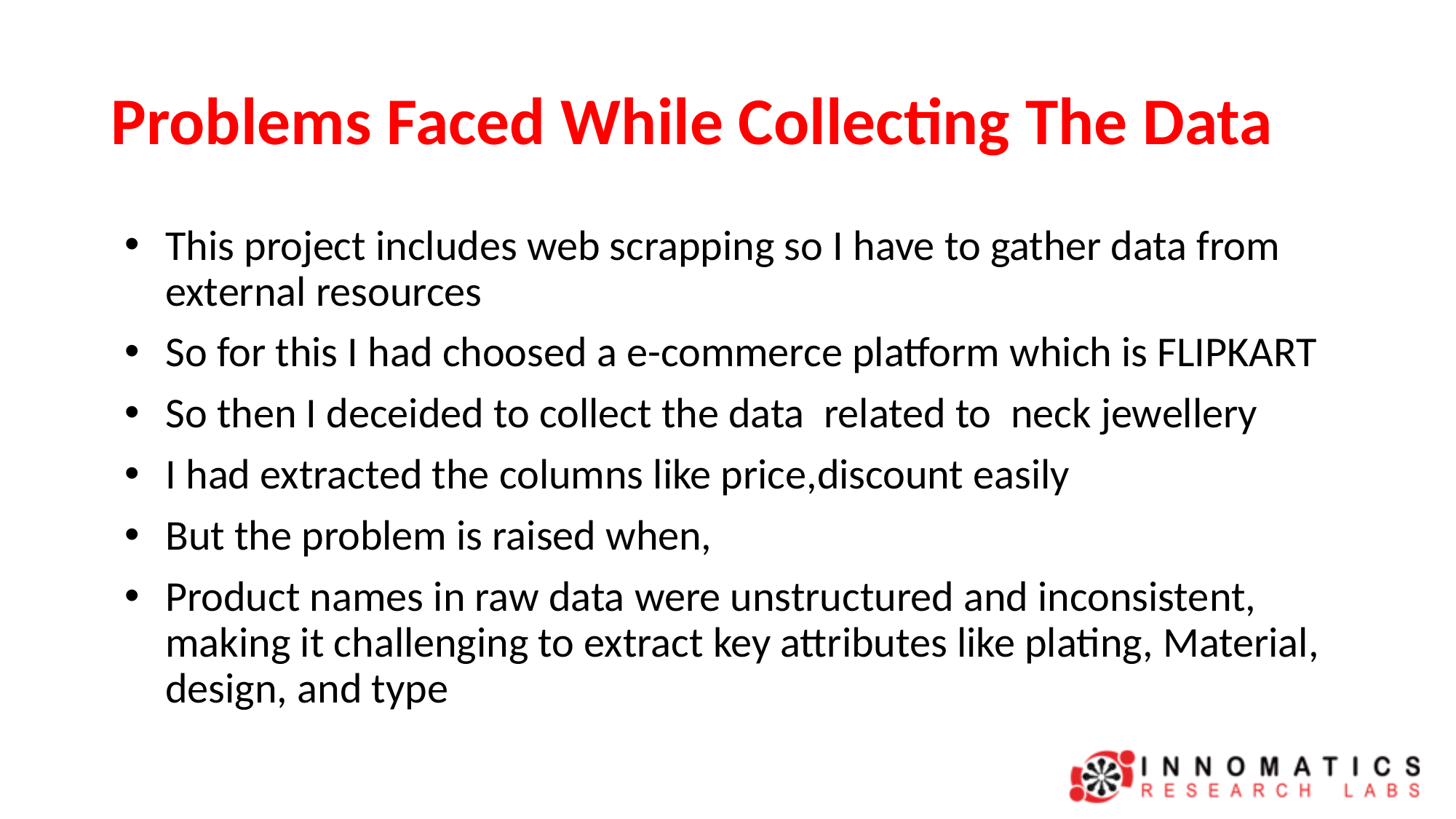

# Problems Faced While Collecting The Data
This project includes web scrapping so I have to gather data from external resources
So for this I had choosed a e-commerce platform which is FLIPKART
So then I deceided to collect the data  related to  neck jewellery
I had extracted the columns like price,discount easily
But the problem is raised when,
Product names in raw data were unstructured and inconsistent, making it challenging to extract key attributes like plating, Material, design, and type